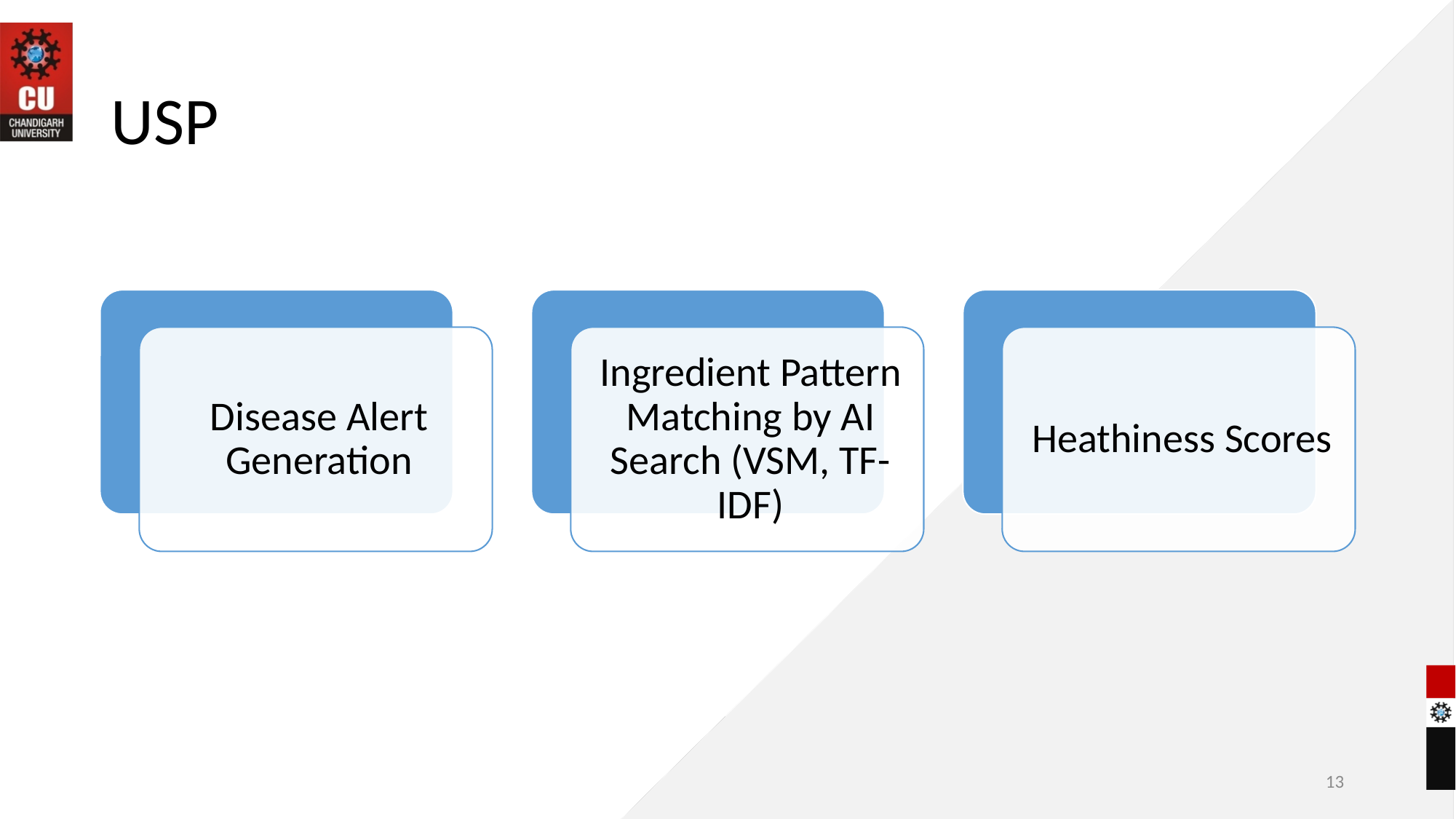

# USP
Disease Alert Generation
Ingredient Pattern Matching by AI Search (VSM, TF-IDF)
Heathiness Scores
13